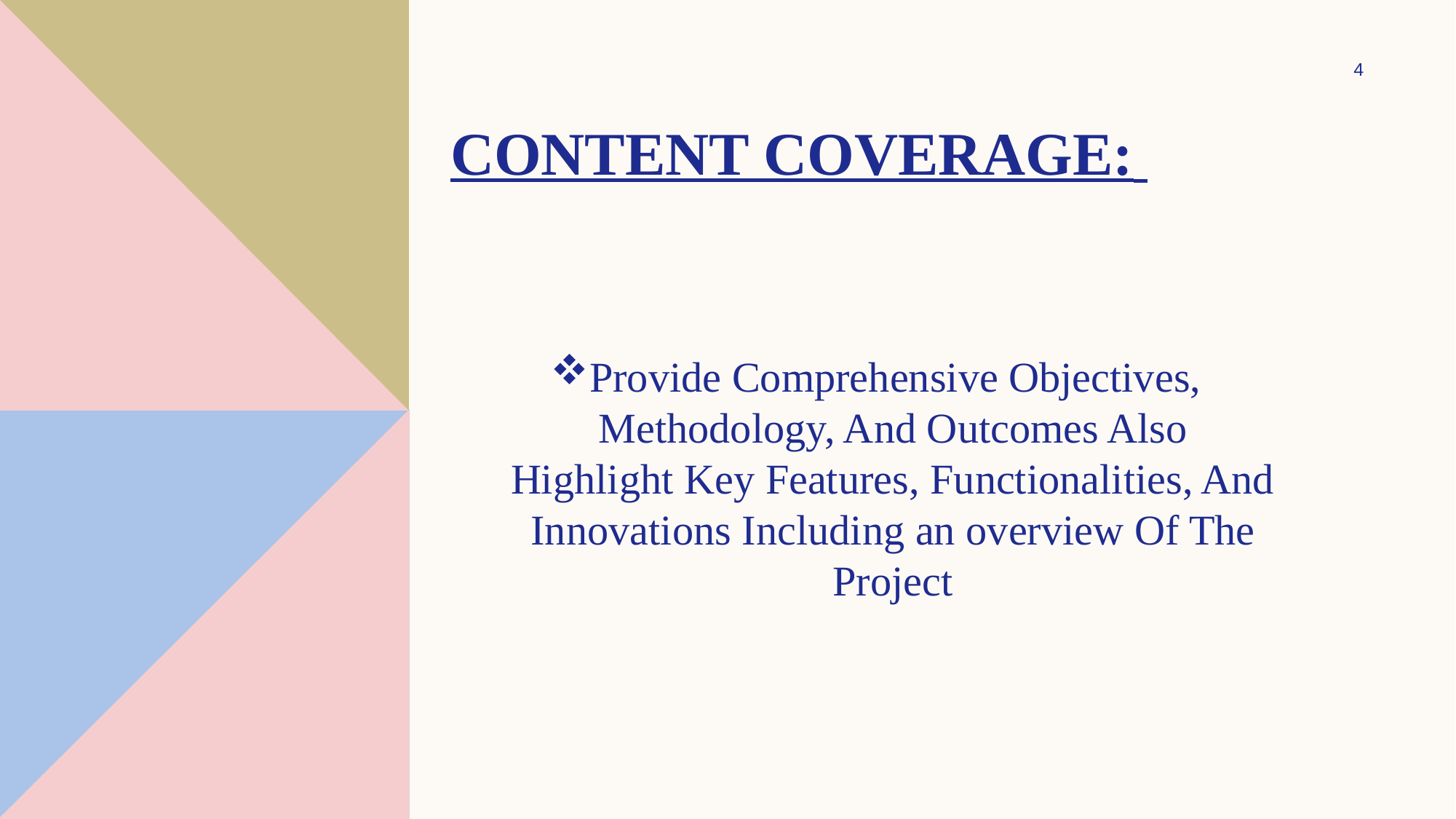

4
# Content Coverage:

Provide Comprehensive Objectives, Methodology, And Outcomes Also
Highlight Key Features, Functionalities, And Innovations Including an overview Of The Project